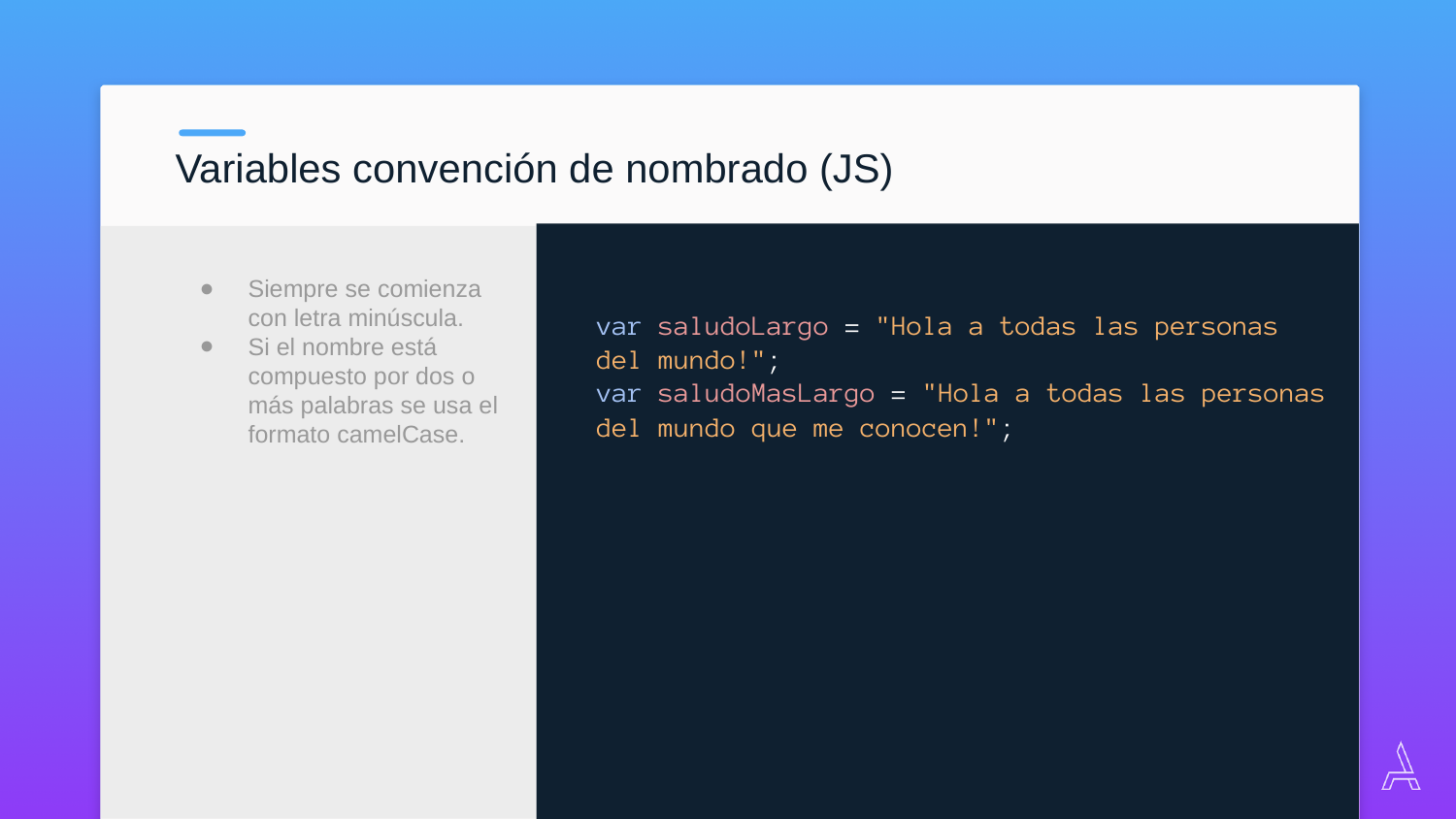

Variables convención de nombrado (JS)

var saludoLargo = "Hola a todas las personas del mundo!";
var saludoMasLargo = "Hola a todas las personas del mundo que me conocen!";

Siempre se comienza con letra minúscula.
Si el nombre está compuesto por dos o más palabras se usa el formato camelCase.